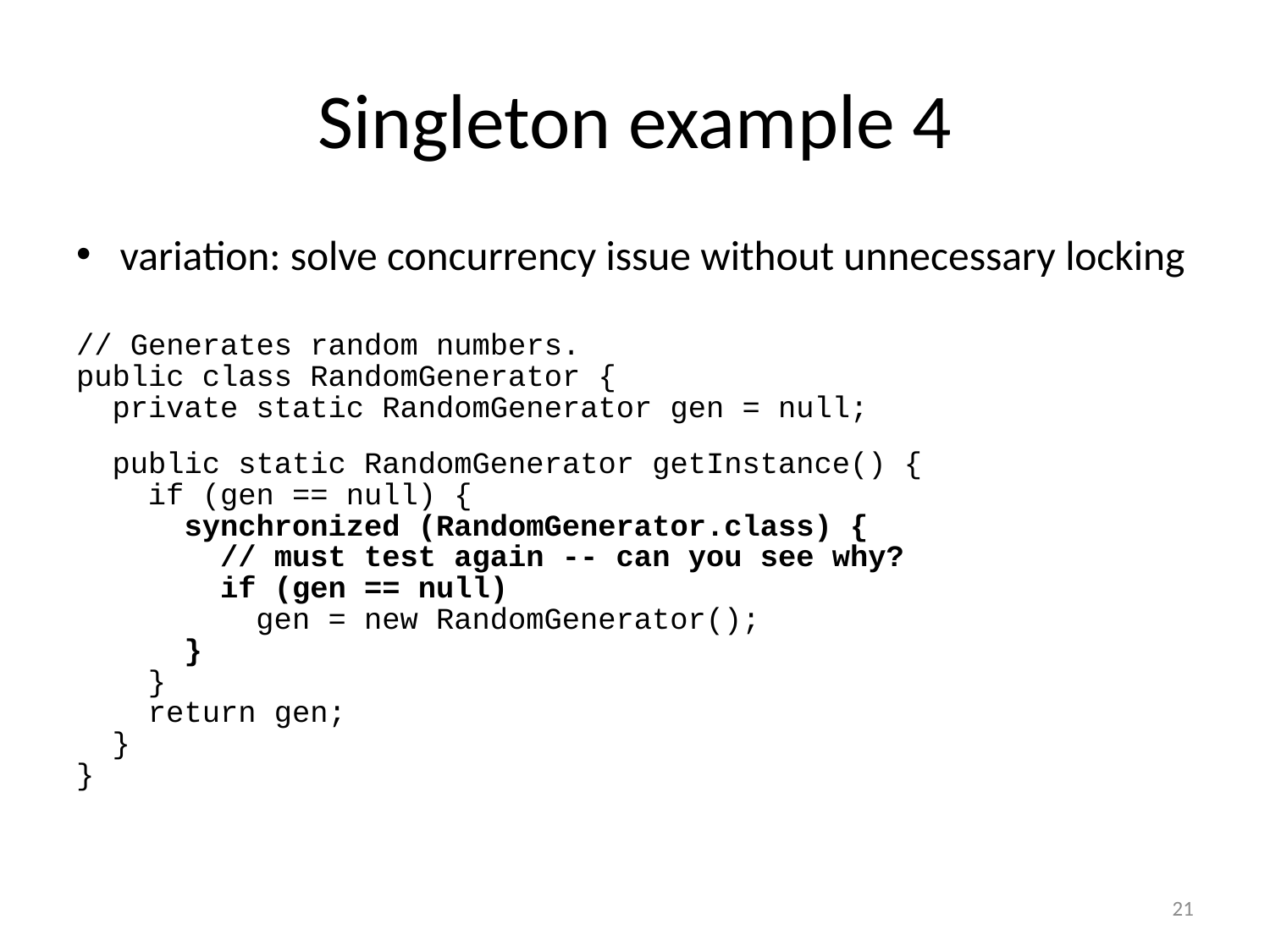

# Singleton example 4
variation: solve concurrency issue without unnecessary locking

// Generates random numbers.
public class RandomGenerator {
  private static RandomGenerator gen = null;
  public static RandomGenerator getInstance() {
    if (gen == null) {
      synchronized (RandomGenerator.class) {
        // must test again -- can you see why?
        if (gen == null)
          gen = new RandomGenerator();
      }
    }
    return gen;
  }
}
21